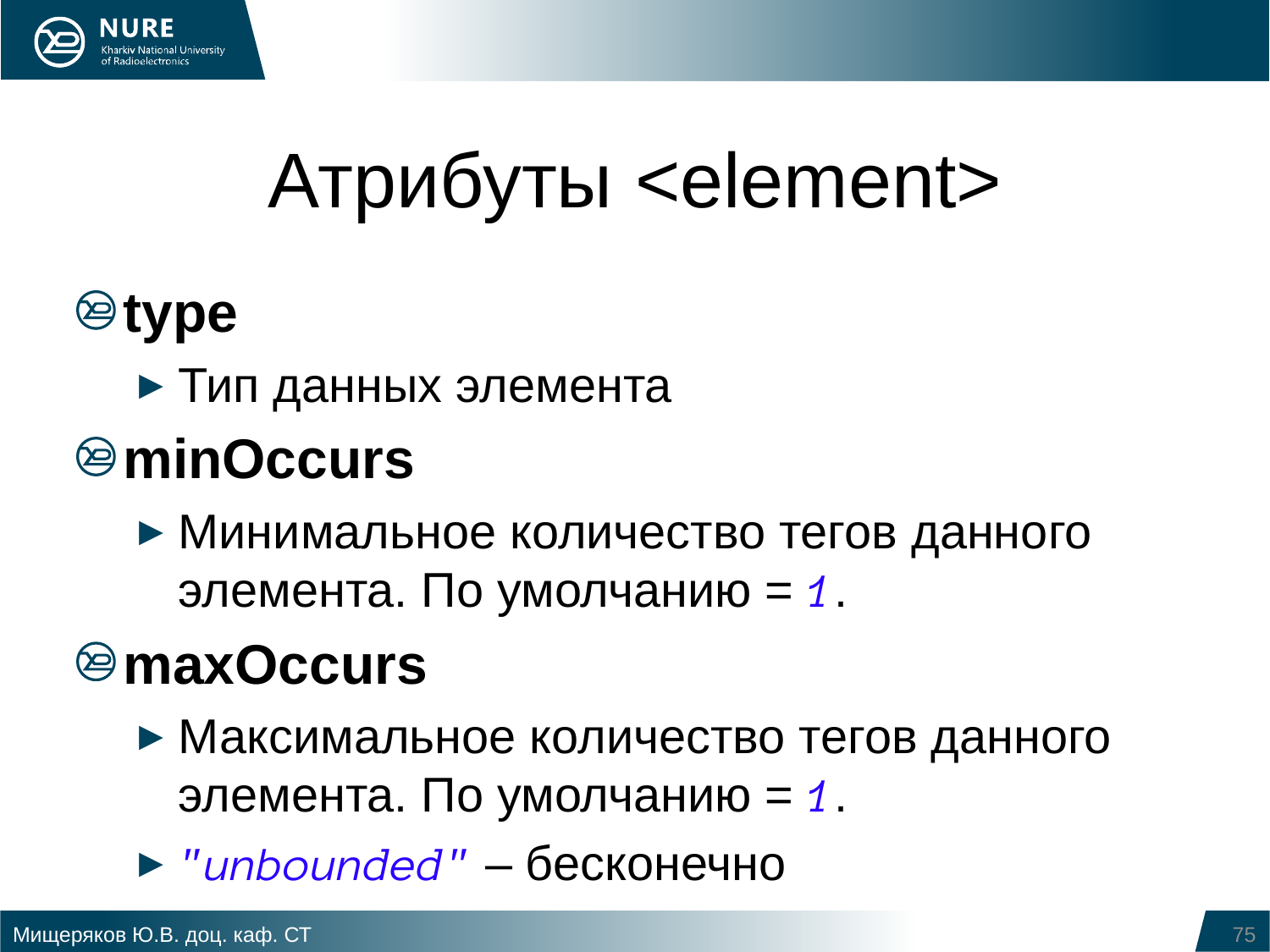

# Атрибуты <element>
type
Тип данных элемента
minOccurs
Минимальное количество тегов данного элемента. По умолчанию = 1.
maxOccurs
Максимальное количество тегов данного элемента. По умолчанию = 1.
"unbounded" – бесконечно

Мищеряков Ю.В. доц. каф. СТ
75